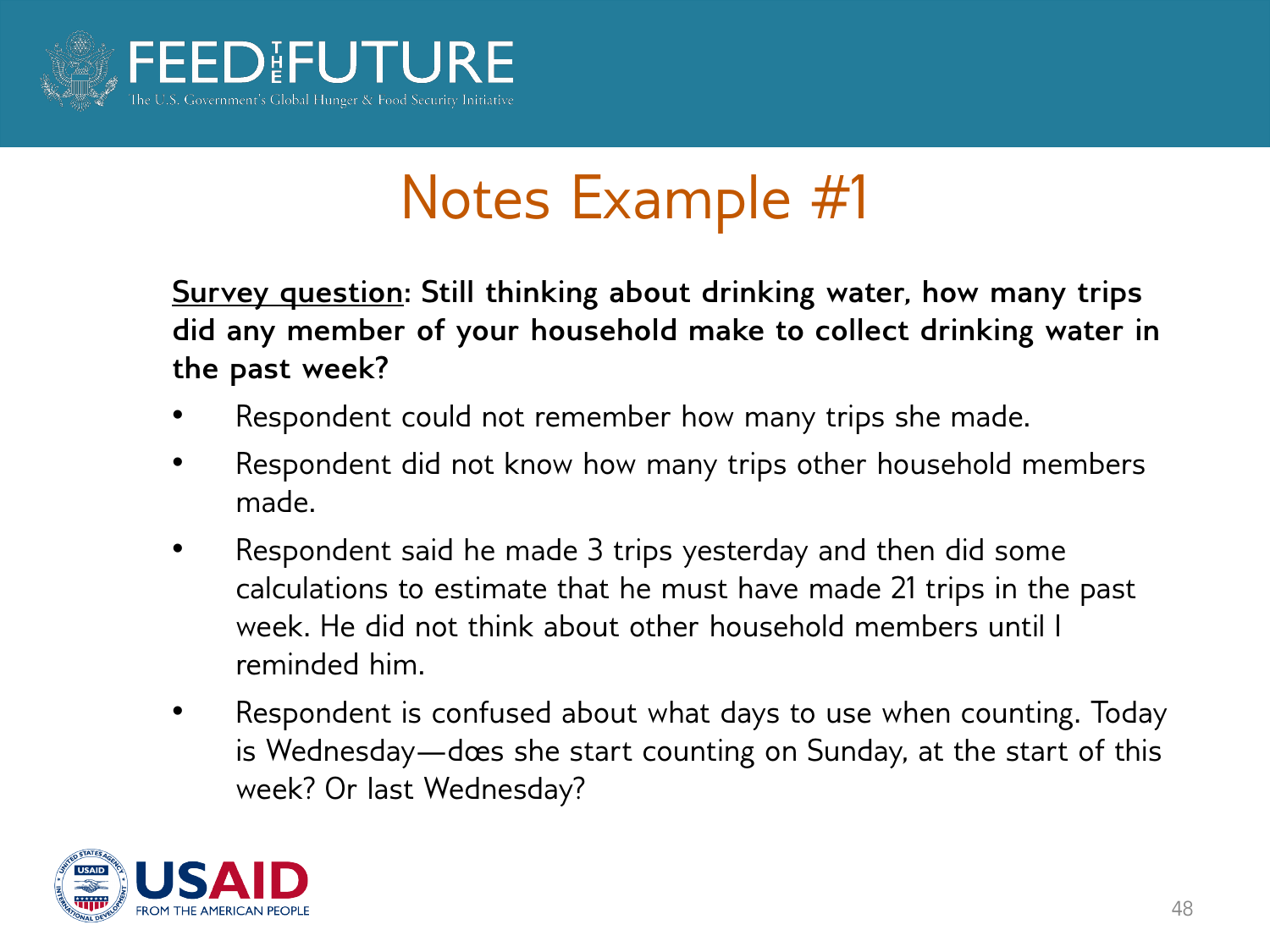

# Notes Example #1
Survey question: Still thinking about drinking water, how many trips did any member of your household make to collect drinking water in the past week?
Respondent could not remember how many trips she made.
Respondent did not know how many trips other household members made.
Respondent said he made 3 trips yesterday and then did some calculations to estimate that he must have made 21 trips in the past week. He did not think about other household members until I reminded him.
Respondent is confused about what days to use when counting. Today is Wednesday—does she start counting on Sunday, at the start of this week? Or last Wednesday?
48